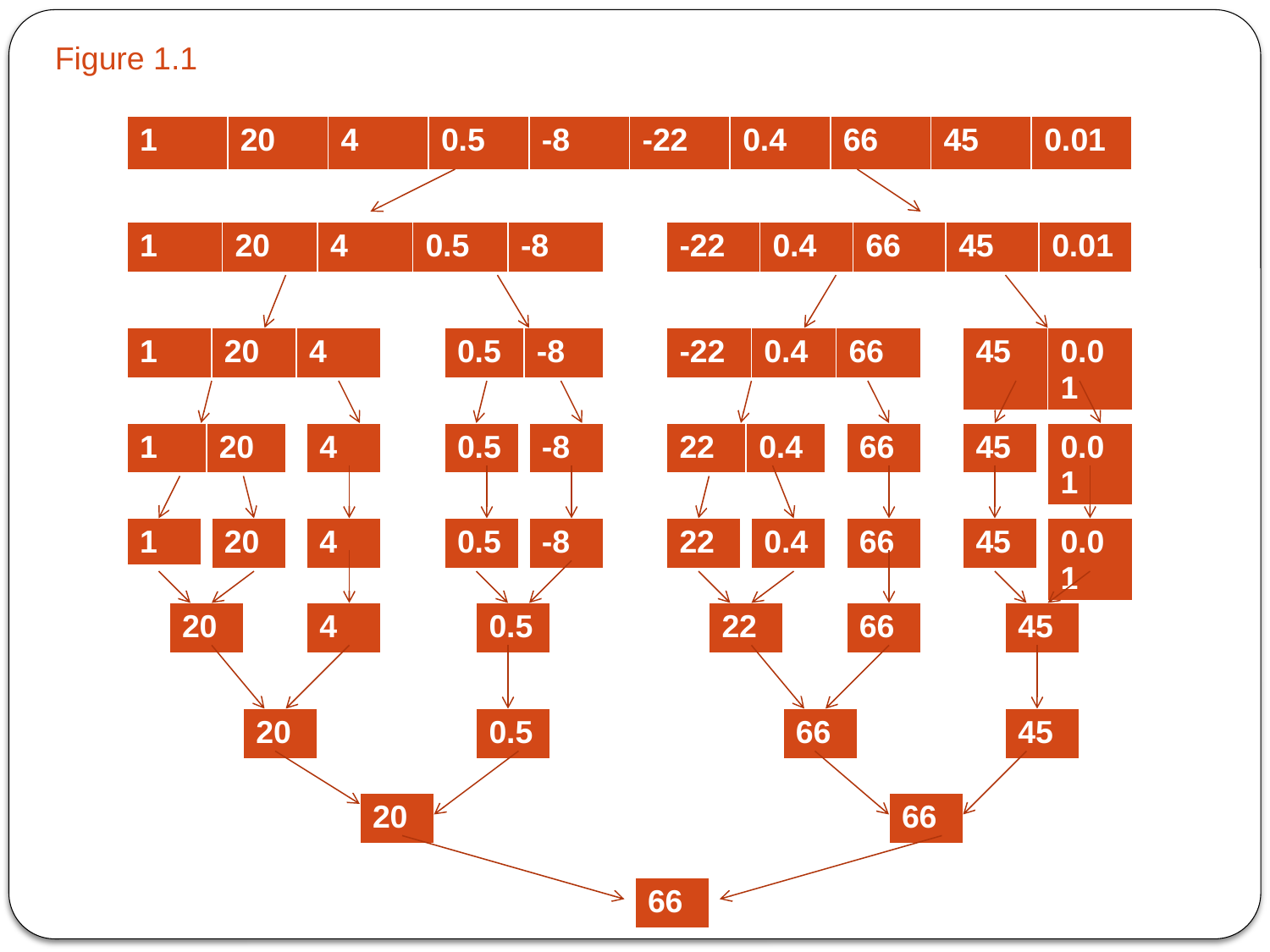

Figure 1.1
| 1 | 20 | 4 | 0.5 | -8 | -22 | 0.4 | 66 | 45 | 0.01 |
| --- | --- | --- | --- | --- | --- | --- | --- | --- | --- |
| 1 | 20 | 4 | 0.5 | -8 |
| --- | --- | --- | --- | --- |
| -22 | 0.4 | 66 | 45 | 0.01 |
| --- | --- | --- | --- | --- |
| 1 | 20 | 4 |
| --- | --- | --- |
| 0.5 | -8 |
| --- | --- |
| -22 | 0.4 | 66 |
| --- | --- | --- |
| 45 | 0.01 |
| --- | --- |
| 1 | 20 |
| --- | --- |
| 4 |
| --- |
| 0.5 |
| --- |
| -8 |
| --- |
| 22 | 0.4 |
| --- | --- |
| 66 |
| --- |
| 45 |
| --- |
| 0.01 |
| --- |
| 1 |
| --- |
| 20 |
| --- |
| 4 |
| --- |
| 0.5 |
| --- |
| -8 |
| --- |
| 22 |
| --- |
| 0.4 |
| --- |
| 66 |
| --- |
| 45 |
| --- |
| 0.01 |
| --- |
| 20 |
| --- |
| 4 |
| --- |
| 0.5 |
| --- |
| 22 |
| --- |
| 66 |
| --- |
| 45 |
| --- |
| 20 |
| --- |
| 0.5 |
| --- |
| 66 |
| --- |
| 45 |
| --- |
| 20 |
| --- |
| 66 |
| --- |
| 66 |
| --- |